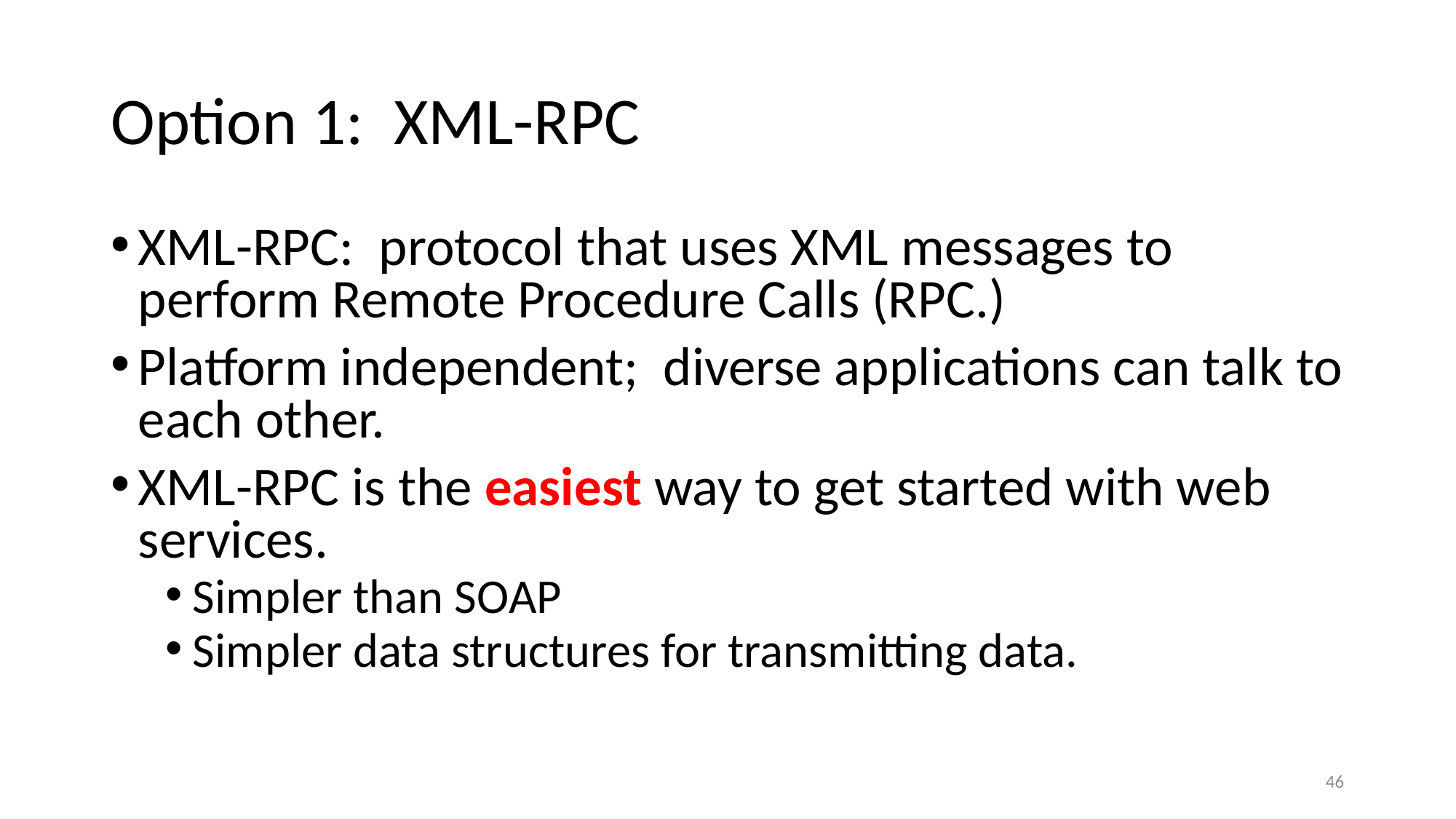

# Option 1:  XML-RPC
XML-RPC:  protocol that uses XML messages to perform Remote Procedure Calls (RPC.)
Platform independent;  diverse applications can talk to each other.
XML-RPC is the easiest way to get started with web services.
Simpler than SOAP
Simpler data structures for transmitting data.
46